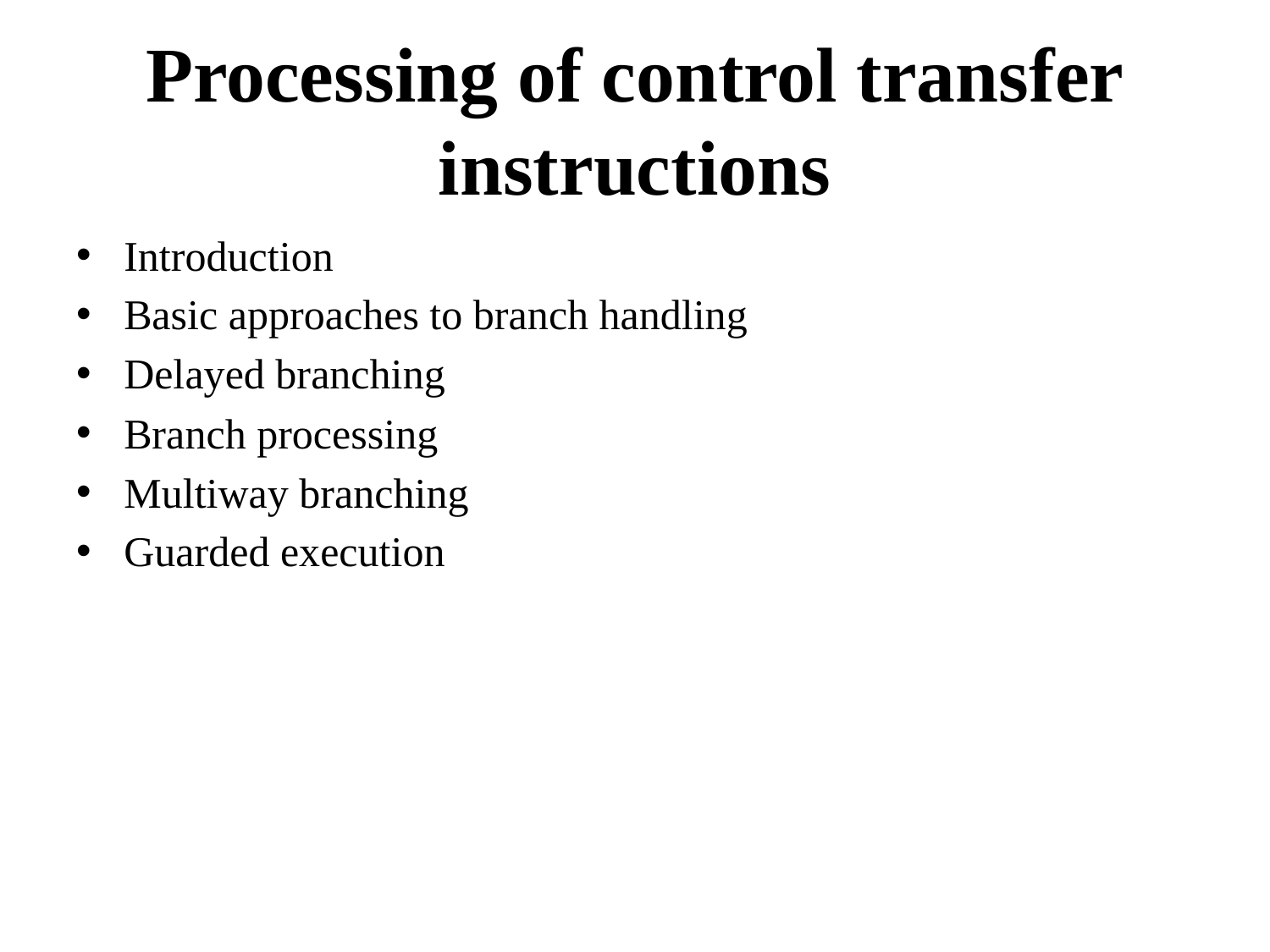

# Processing of control transfer instructions
Introduction
Basic approaches to branch handling
Delayed branching
Branch processing
Multiway branching
Guarded execution
CH01